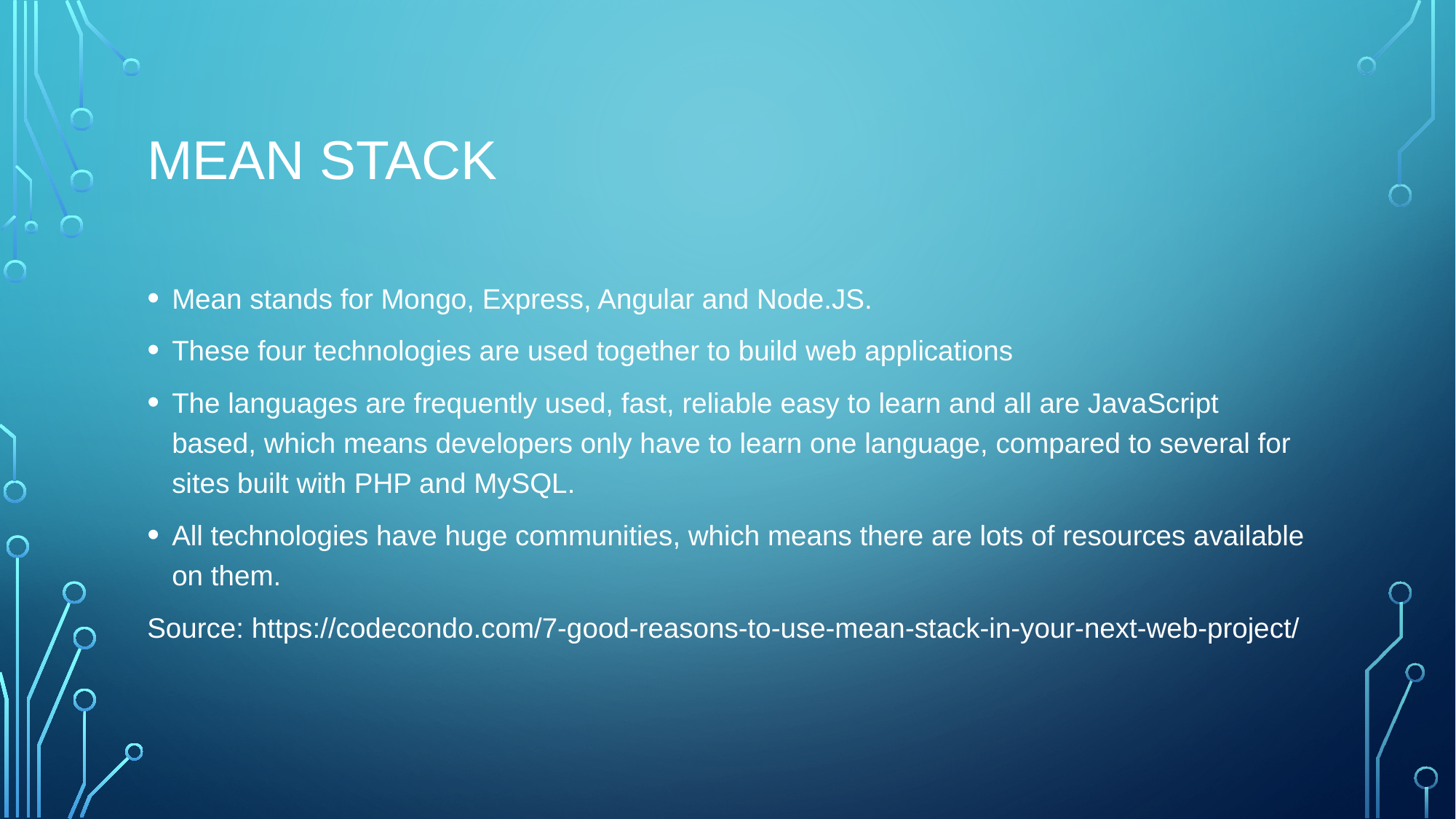

# MEAN Stack
Mean stands for Mongo, Express, Angular and Node.JS.
These four technologies are used together to build web applications
The languages are frequently used, fast, reliable easy to learn and all are JavaScript based, which means developers only have to learn one language, compared to several for sites built with PHP and MySQL.
All technologies have huge communities, which means there are lots of resources available on them.
Source: https://codecondo.com/7-good-reasons-to-use-mean-stack-in-your-next-web-project/